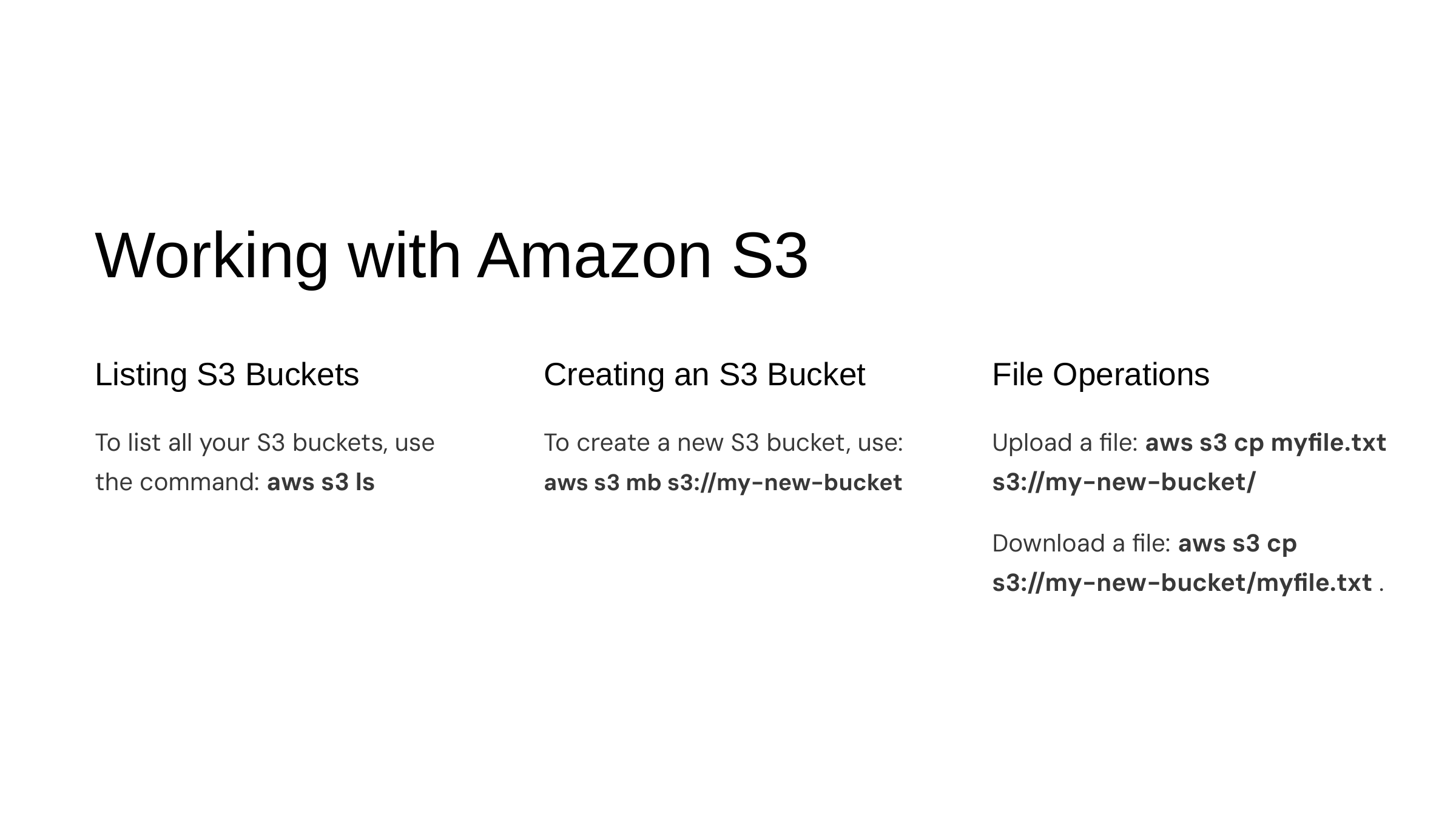

Working with Amazon S3
Listing S3 Buckets
Creating an S3 Bucket
File Operations
To list all your S3 buckets, use the command: aws s3 ls
To create a new S3 bucket, use: aws s3 mb s3://my-new-bucket
Upload a file: aws s3 cp myfile.txt s3://my-new-bucket/
Download a file: aws s3 cp s3://my-new-bucket/myfile.txt .